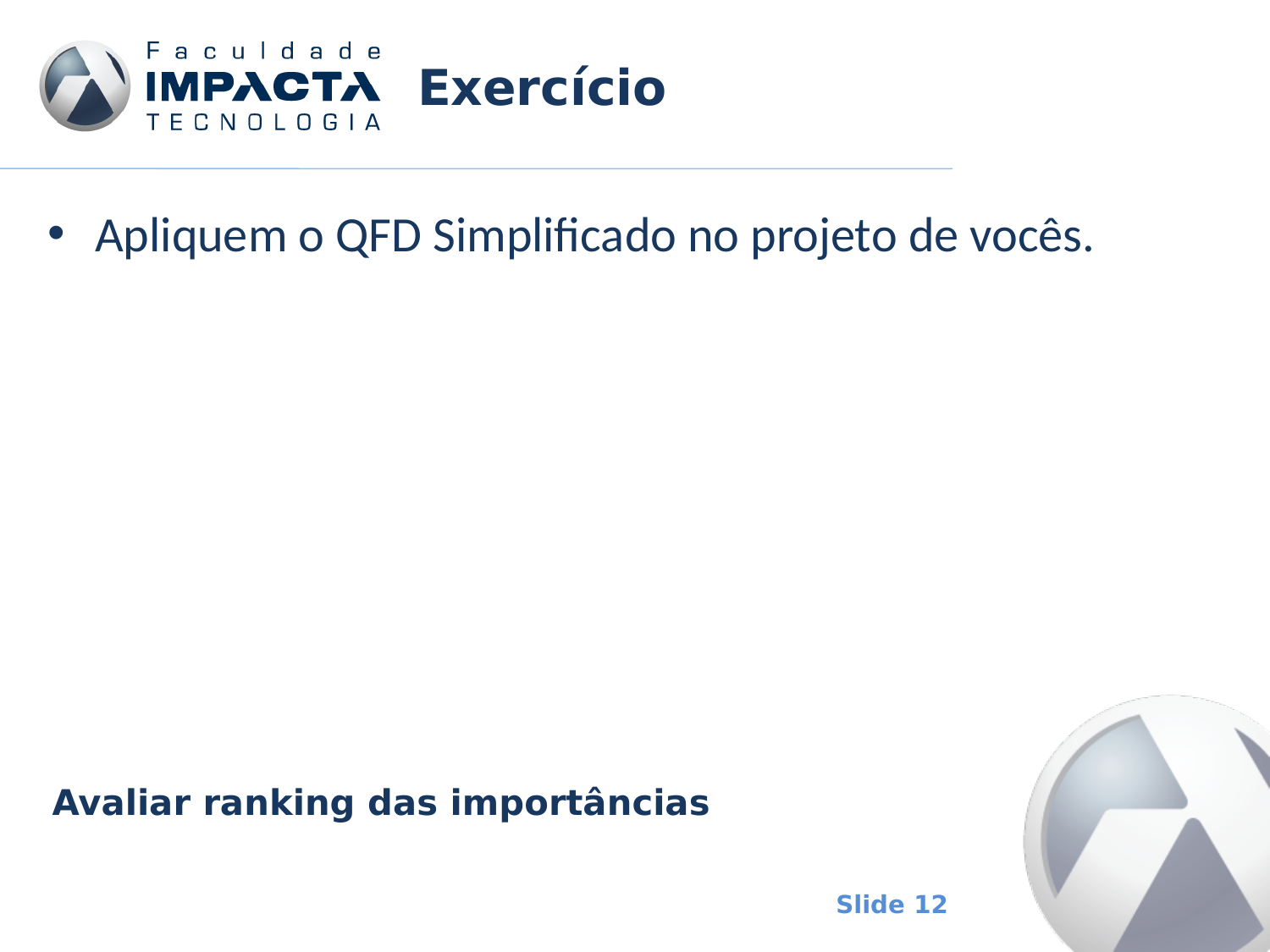

# Exercício
Apliquem o QFD Simplificado no projeto de vocês.
Avaliar ranking das importâncias